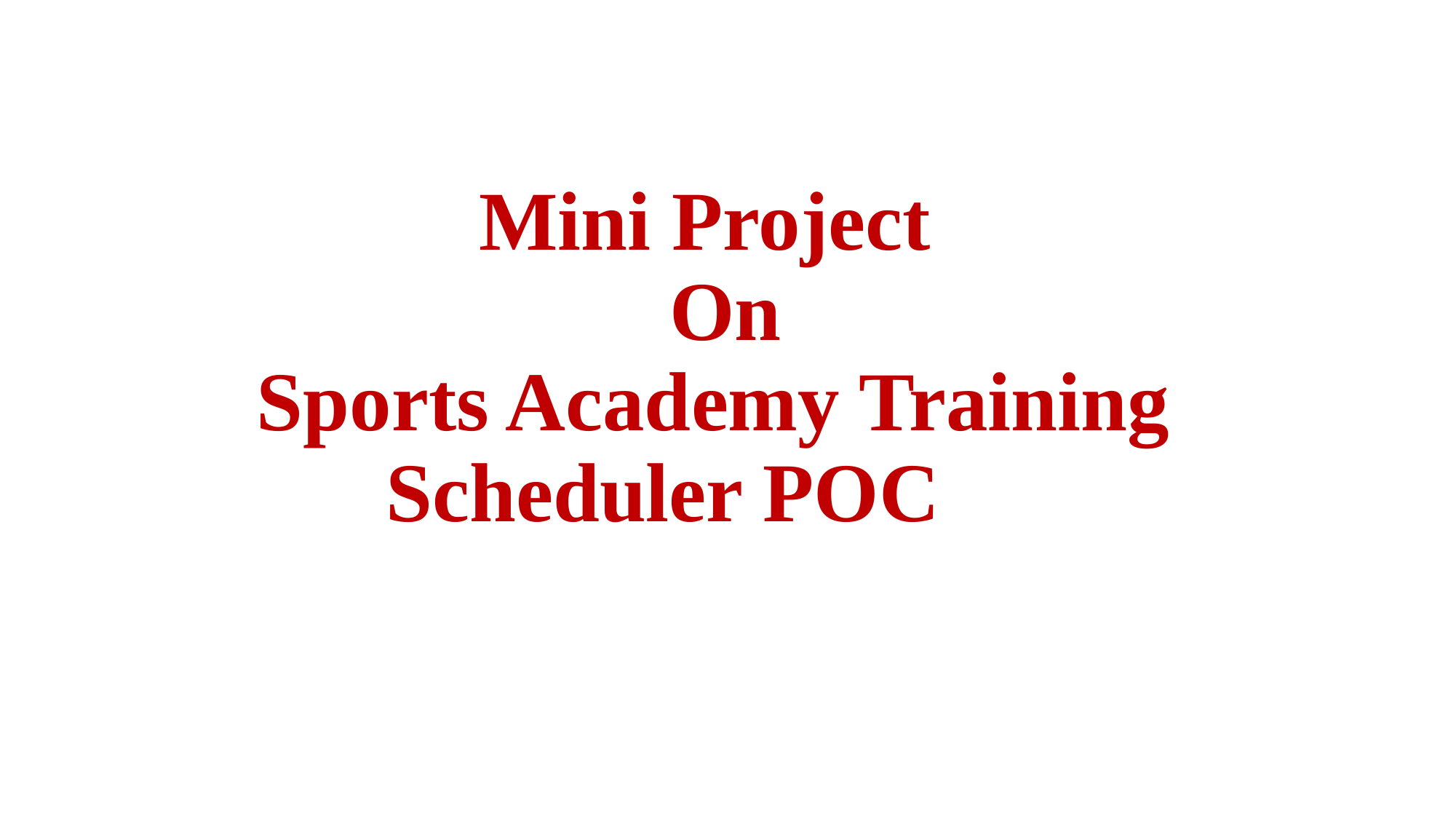

# Mini Project On Sports Academy Training Scheduler POC